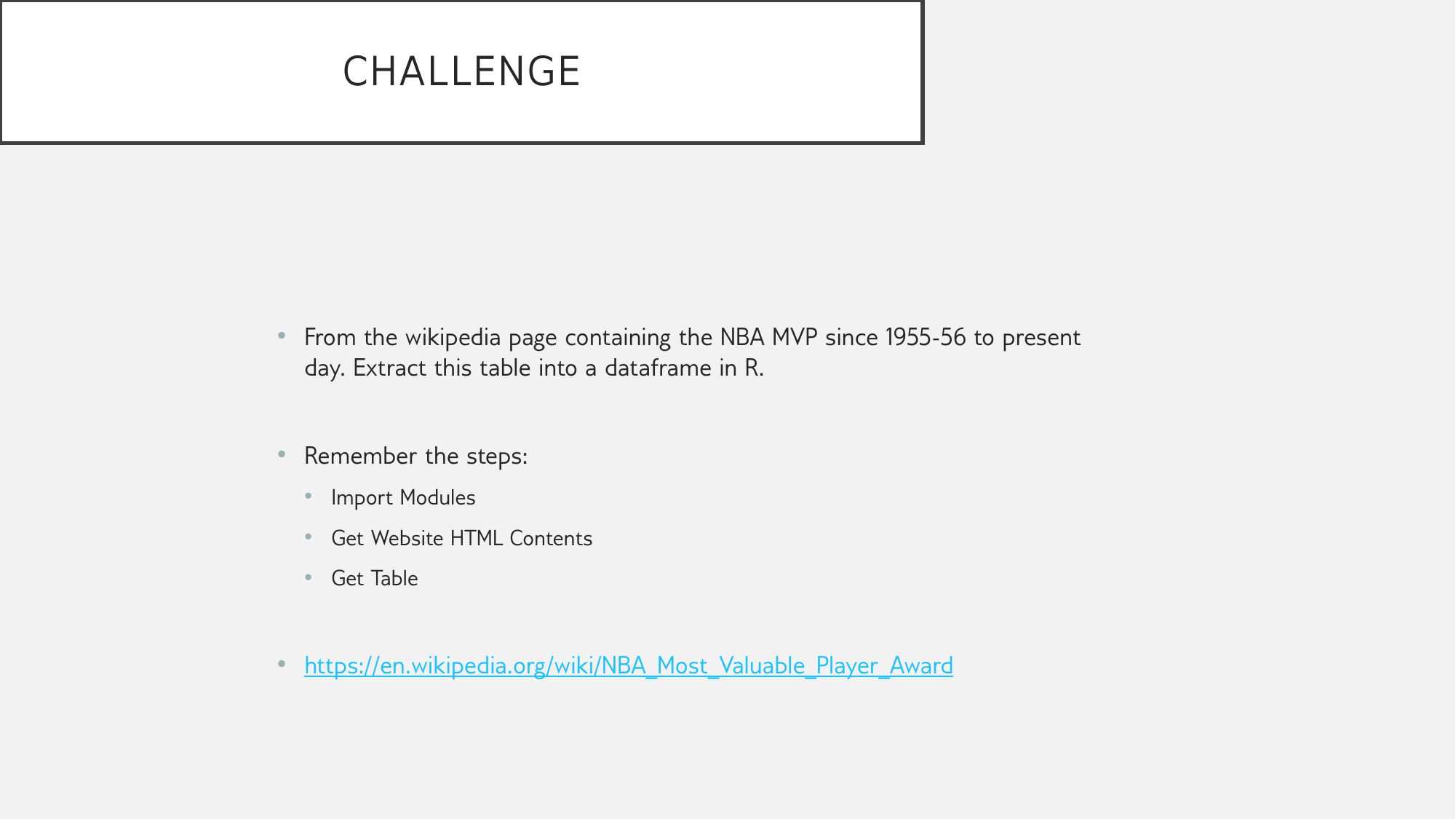

# Challenge
From the wikipedia page containing the NBA MVP since 1955-56 to present day. Extract this table into a dataframe in R.

Remember the steps:
Import Modules
Get Website HTML Contents
Get Table

https://en.wikipedia.org/wiki/NBA_Most_Valuable_Player_Award